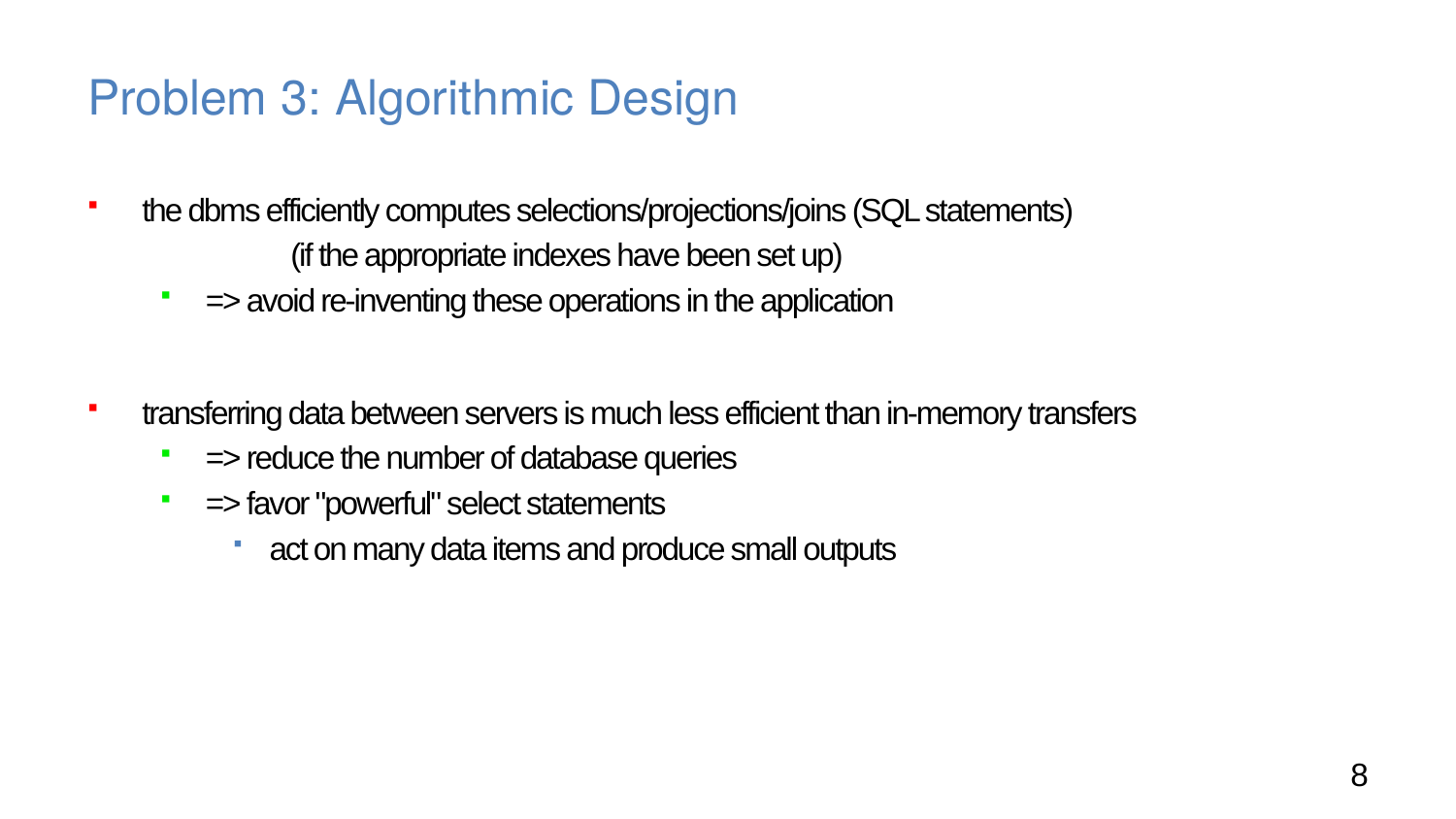

# Problem 3: Algorithmic Design
the dbms efficiently computes selections/projections/joins (SQL statements)
(if the appropriate indexes have been set up)
=> avoid re-inventing these operations in the application

transferring data between servers is much less efficient than in-memory transfers
=> reduce the number of database queries
=> favor "powerful" select statements
act on many data items and produce small outputs

8